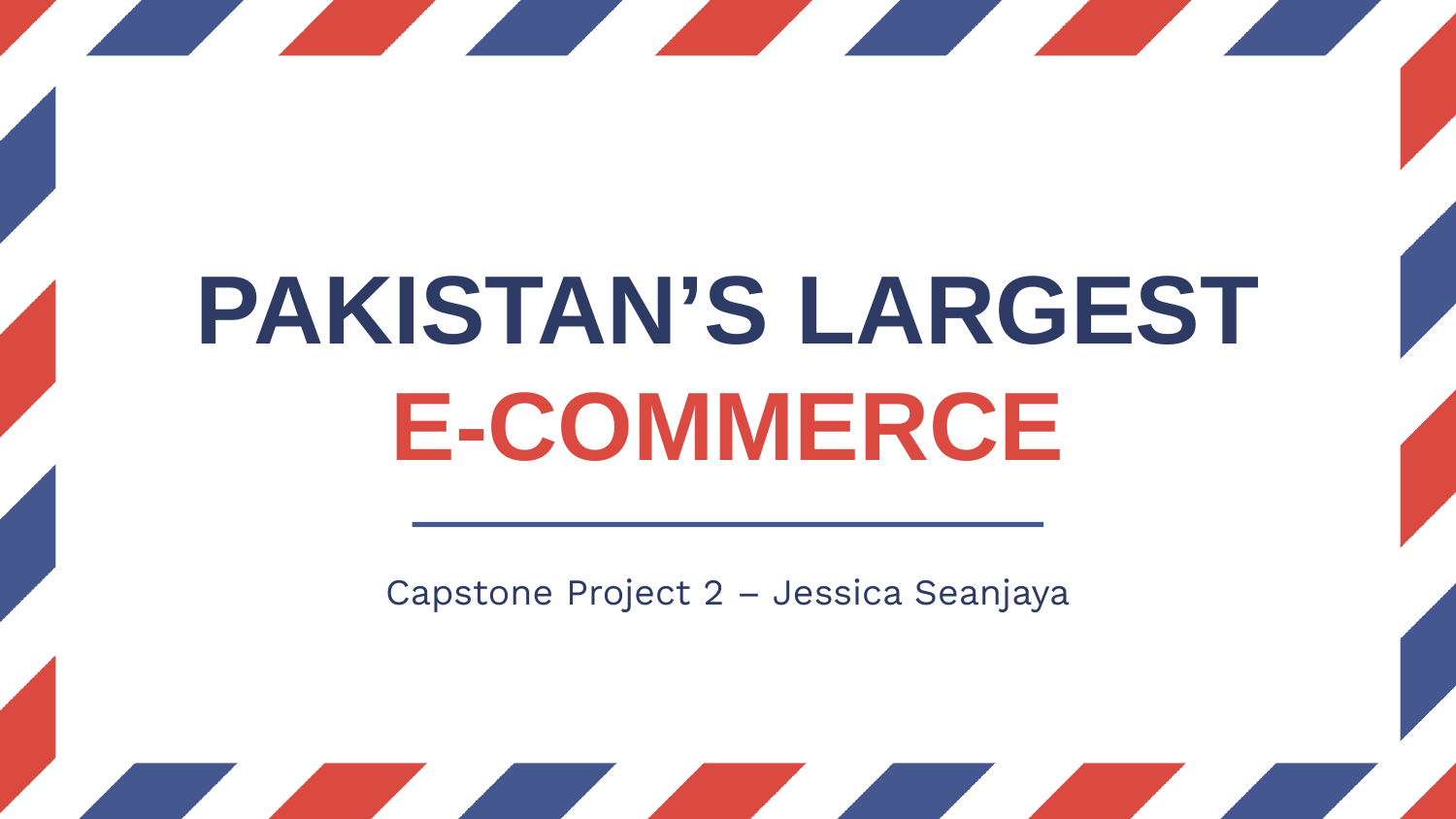

# PAKISTAN’S LARGEST E-COMMERCE

Capstone Project 2 – Jessica Seanjaya